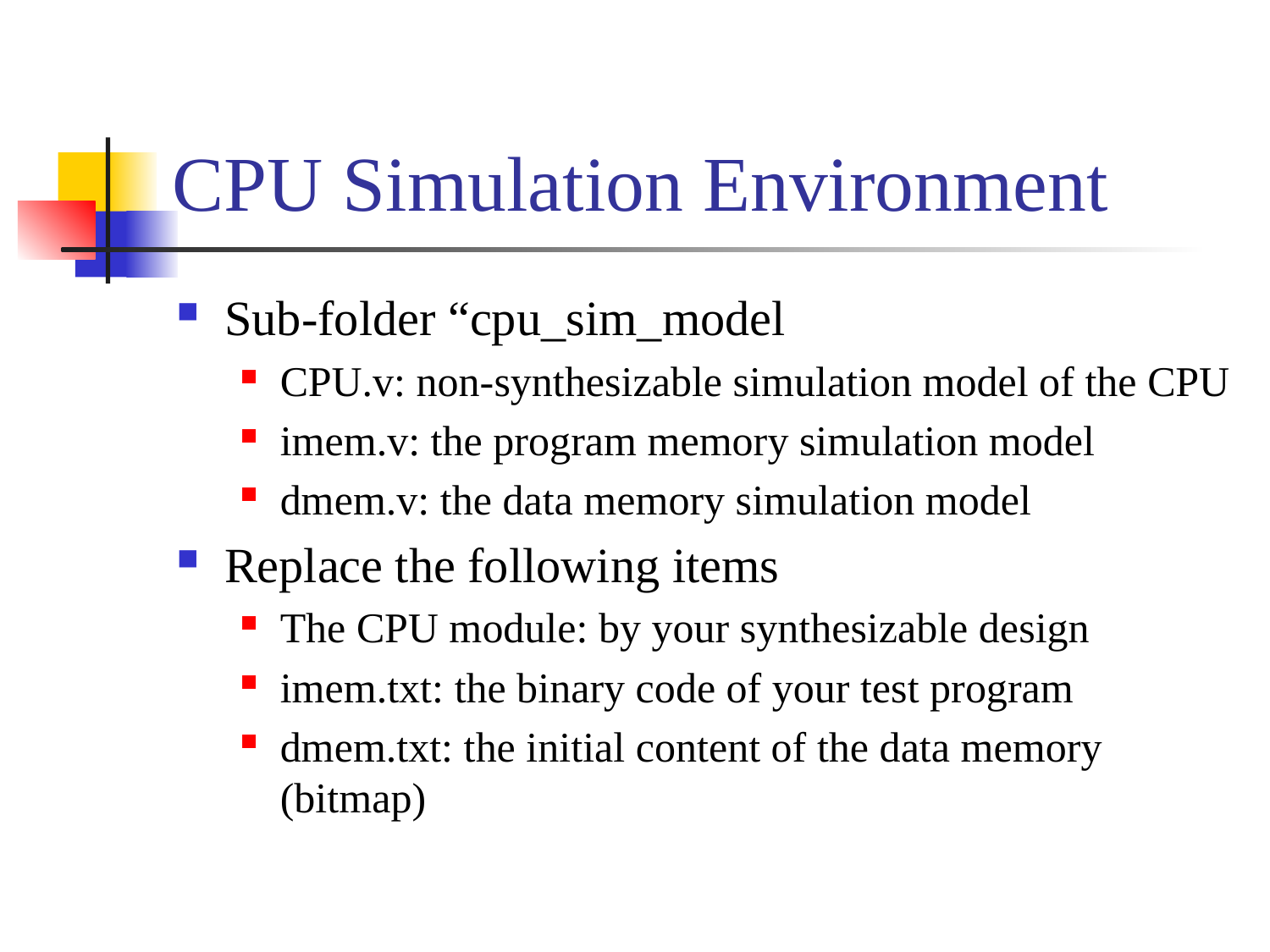

# CPU Simulation Environment
Sub-folder “cpu_sim_model
CPU.v: non-synthesizable simulation model of the CPU
imem.v: the program memory simulation model
dmem.v: the data memory simulation model
Replace the following items
The CPU module: by your synthesizable design
imem.txt: the binary code of your test program
dmem.txt: the initial content of the data memory (bitmap)